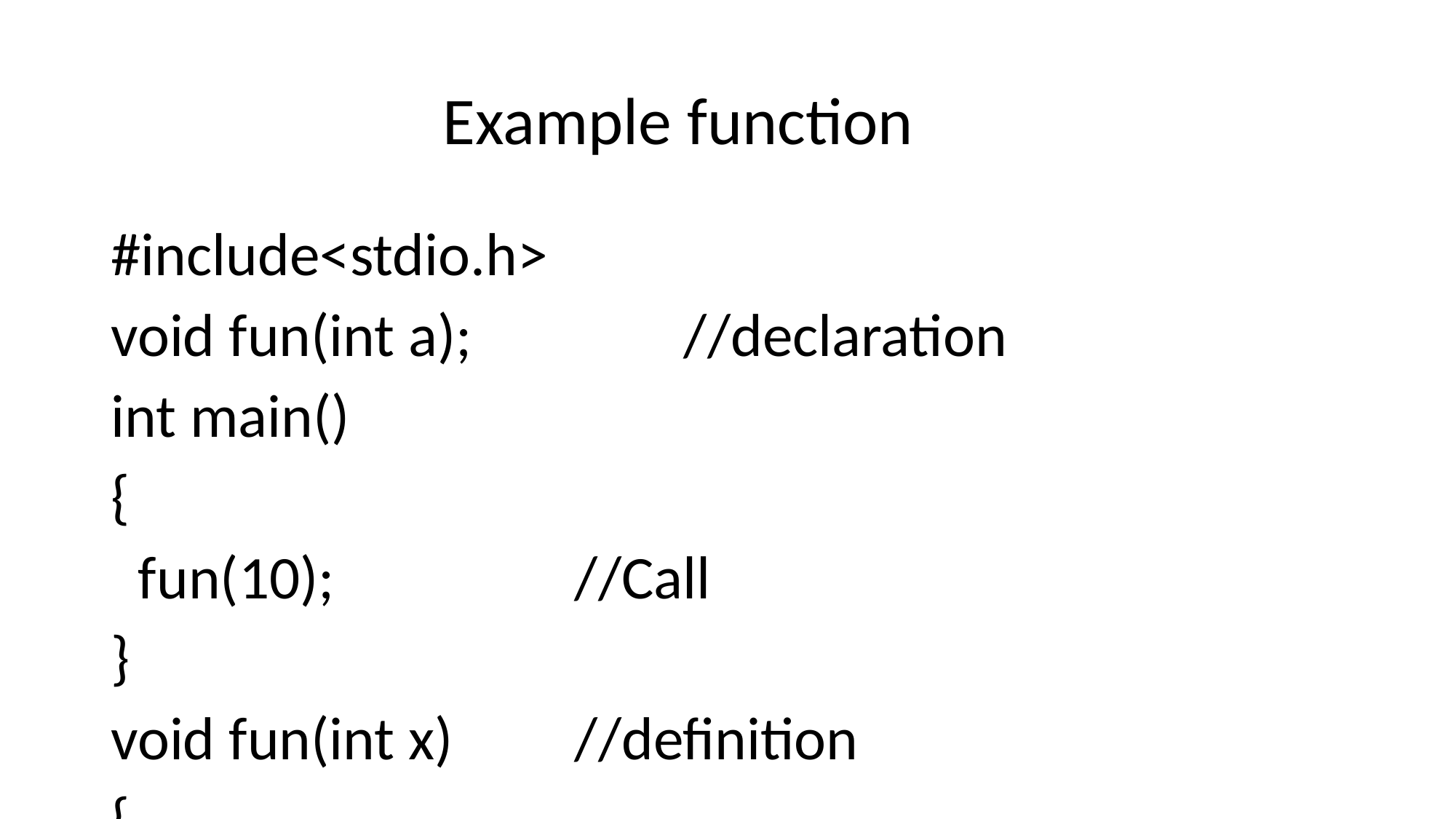

# Example function
#include<stdio.h>
void fun(int a);		//declaration
int main()
{
	fun(10);			//Call
}
void fun(int x)		//definition
{
	printf(“%d”,x);
}